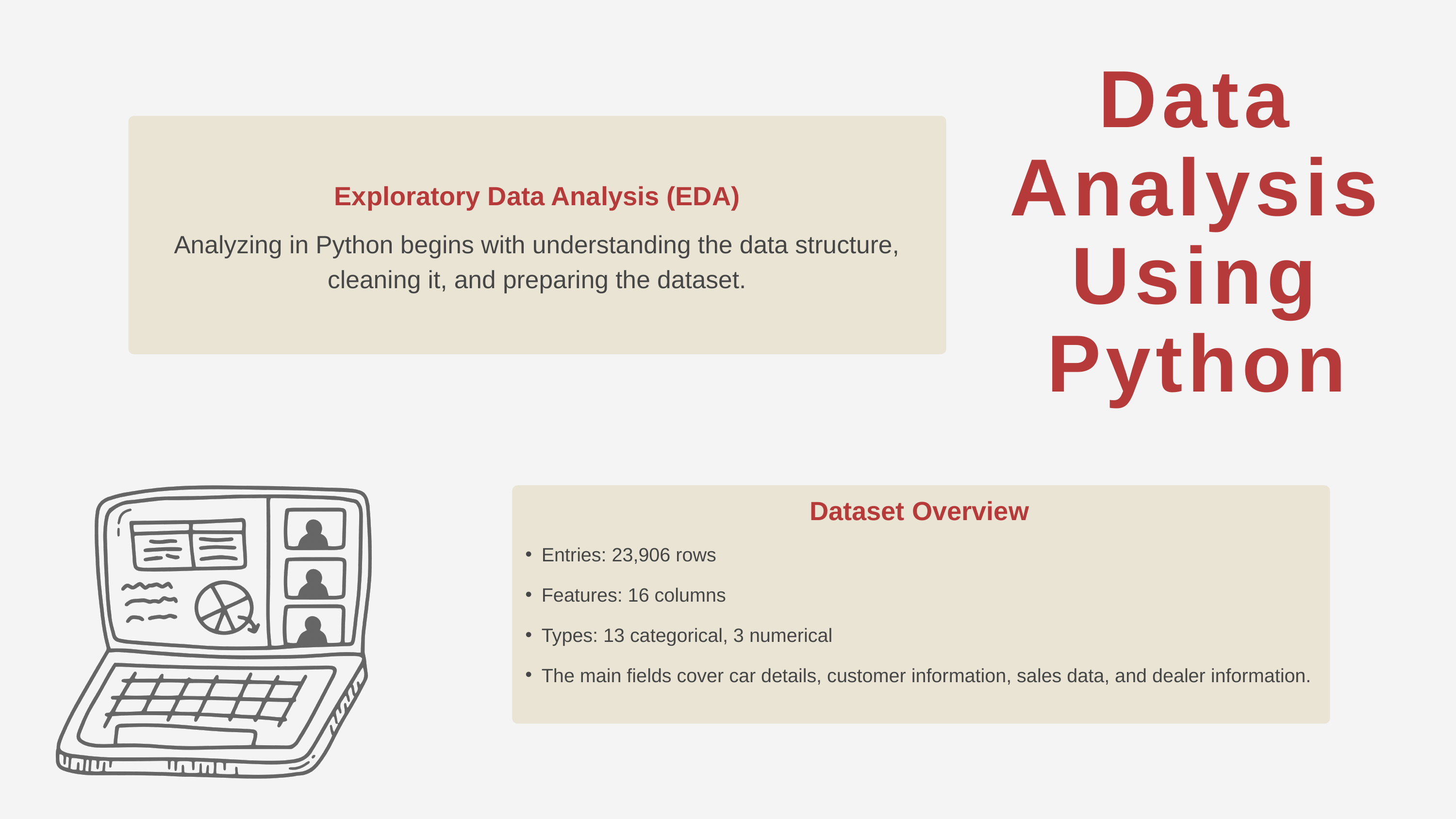

Data Analysis Using Python

Exploratory Data Analysis (EDA)

Analyzing in Python begins with understanding the data structure, cleaning it, and preparing the dataset.

Dataset Overview
Entries: 23,906 rows
Features: 16 columns
Types: 13 categorical, 3 numerical
The main fields cover car details, customer information, sales data, and dealer information.